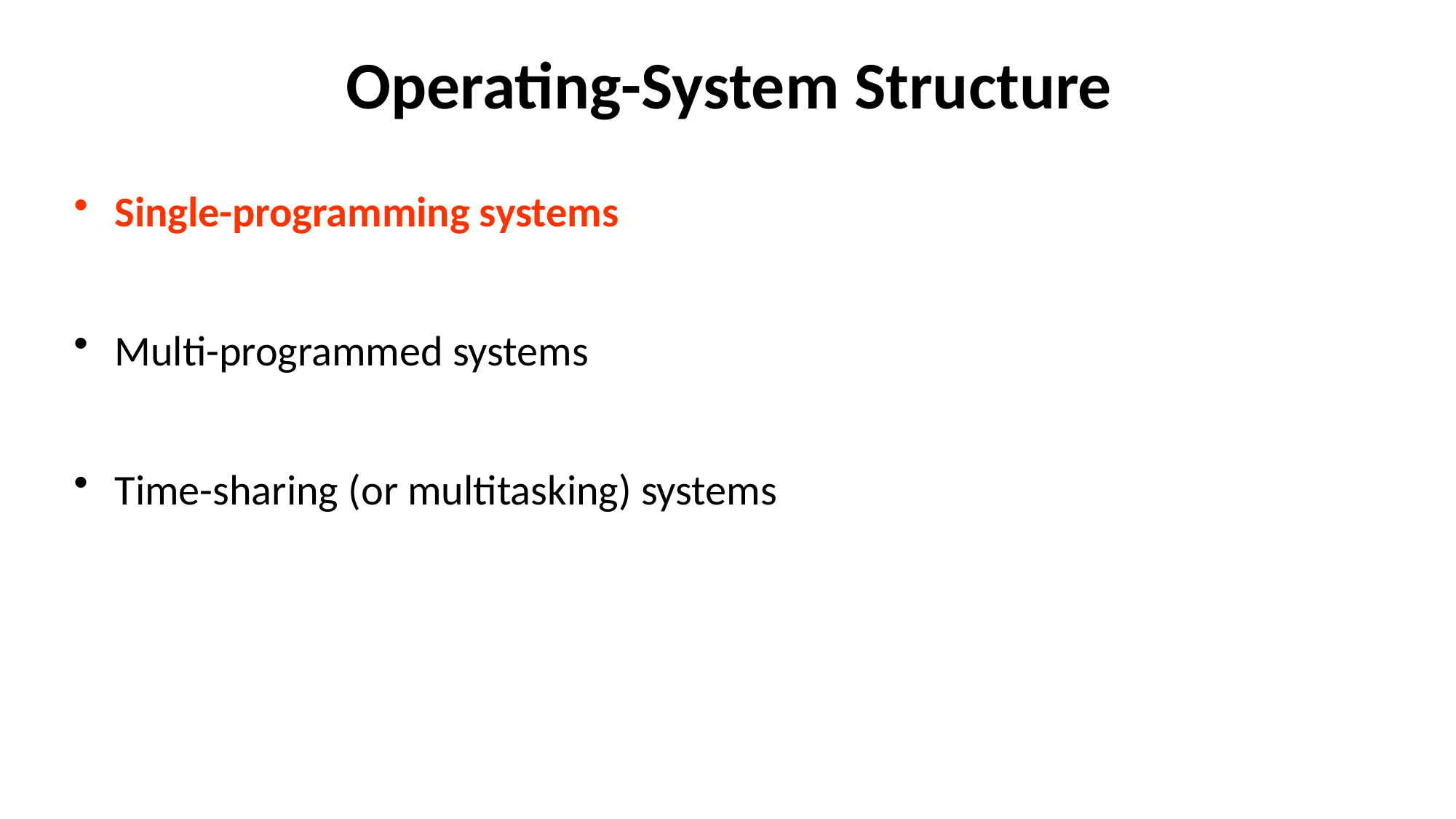

# Operating-System Structure
Single-programming systems

Multi-programmed systems

Time-sharing (or multitasking) systems